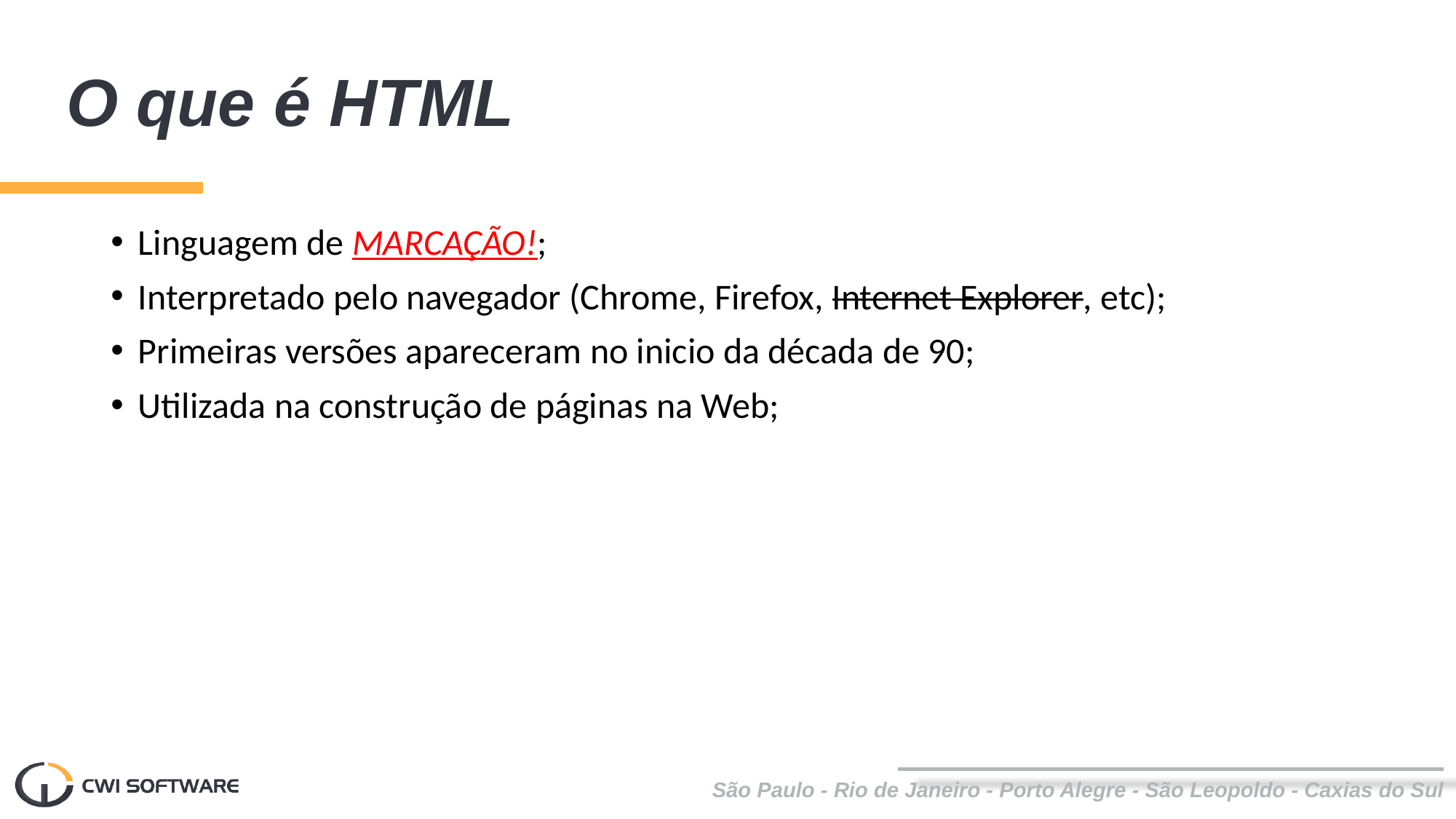

# O que é HTML
Linguagem de MARCAÇÃO!;
Interpretado pelo navegador (Chrome, Firefox, Internet Explorer, etc);
Primeiras versões apareceram no inicio da década de 90;
Utilizada na construção de páginas na Web;